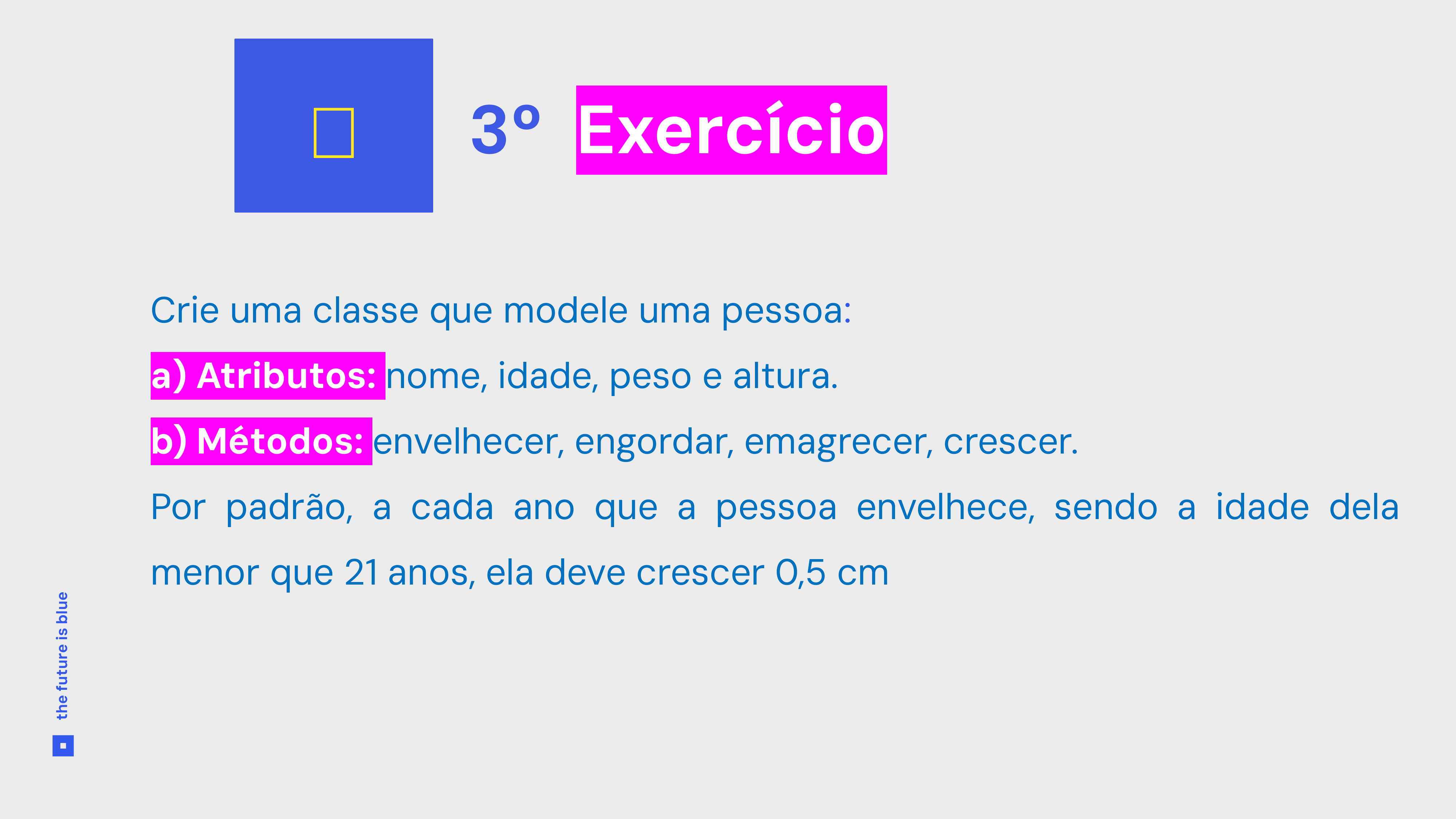

🧪
3º  Exercício
Crie uma classe que modele uma pessoa:
a) Atributos: nome, idade, peso e altura.
b) Métodos: envelhecer, engordar, emagrecer, crescer.
Por padrão, a cada ano que a pessoa envelhece, sendo a idade dela menor que 21 anos, ela deve crescer 0,5 cm